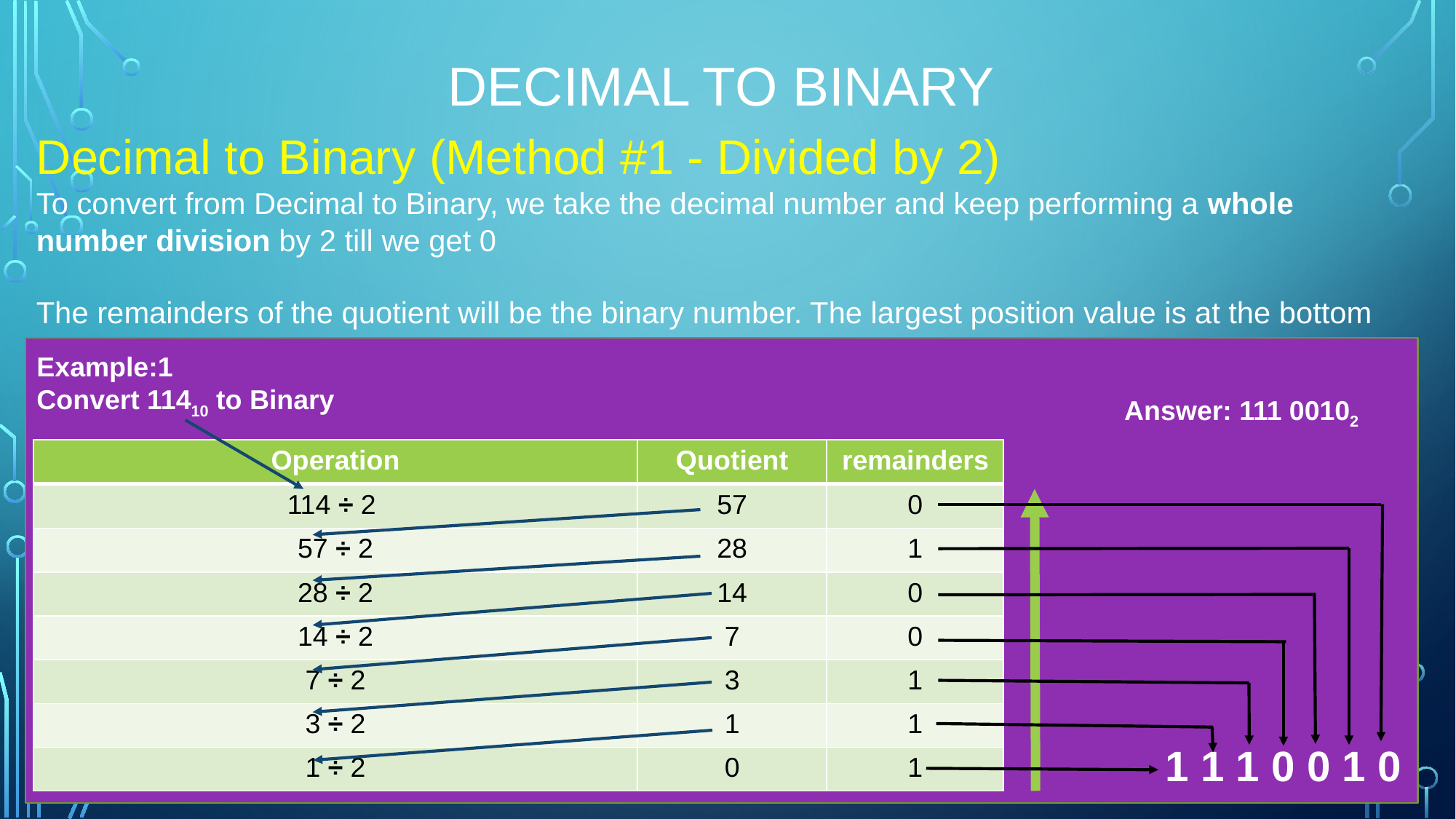

# Decimal to Binary
Decimal to Binary (Method #1 - Divided by 2)
To convert from Decimal to Binary, we take the decimal number and keep performing a whole number division by 2 till we get 0

The remainders of the quotient will be the binary number. The largest position value is at the bottom
Aesef

Example:1
Convert 11410 to Binary
Answer: 111 00102
| Operation | Quotient | remainders |
| --- | --- | --- |
| 114 ÷ 2 | 57 | 0 |
| 57 ÷ 2 | 28 | 1 |
| 28 ÷ 2 | 14 | 0 |
| 14 ÷ 2 | 7 | 0 |
| 7 ÷ 2 | 3 | 1 |
| 3 ÷ 2 | 1 | 1 |
| 1 ÷ 2 | 0 | 1 |
1 1 1 0 0 1 0